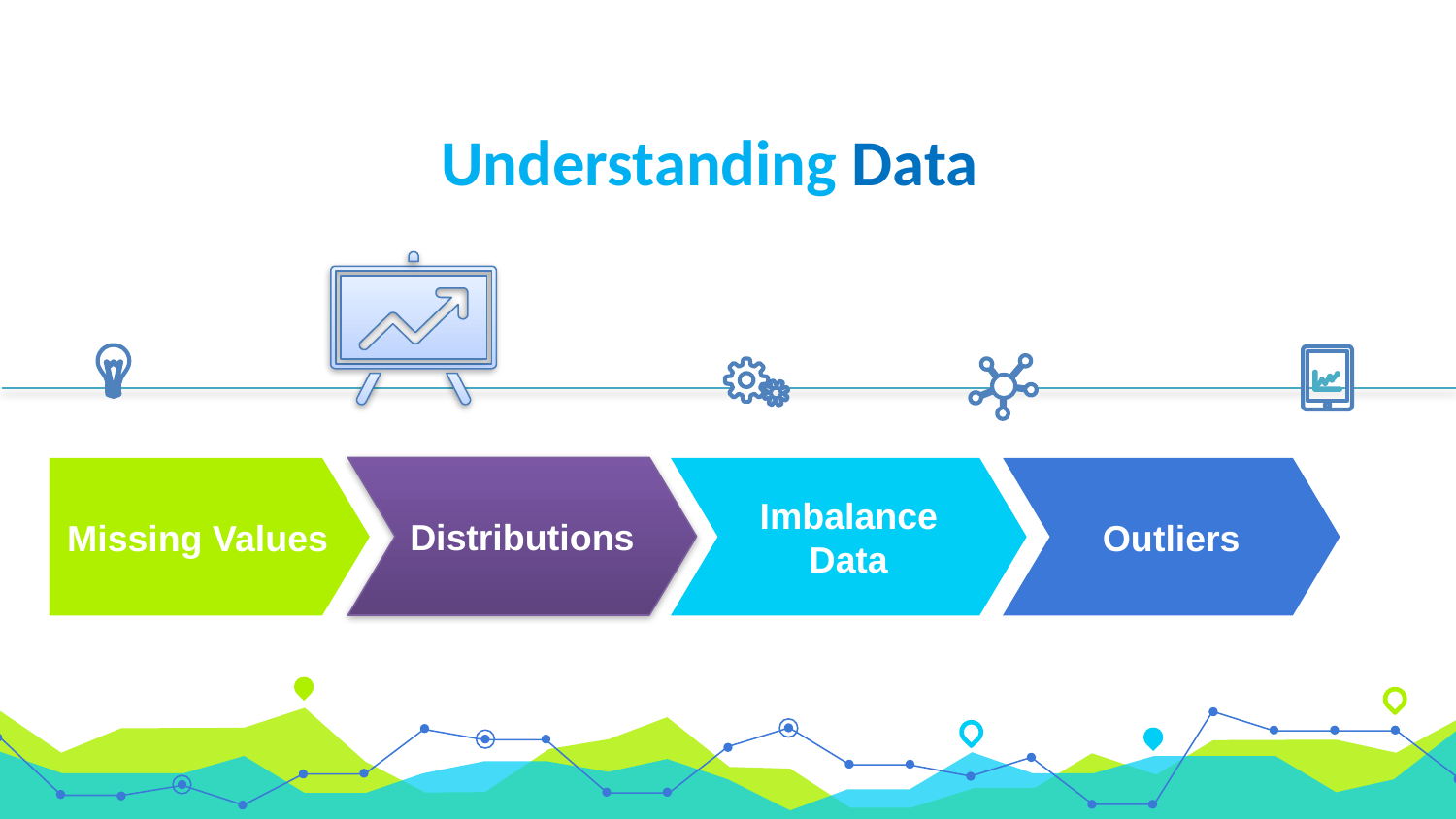

# Understanding Data

Distributions
Missing Values
Imbalance Data
Outliers